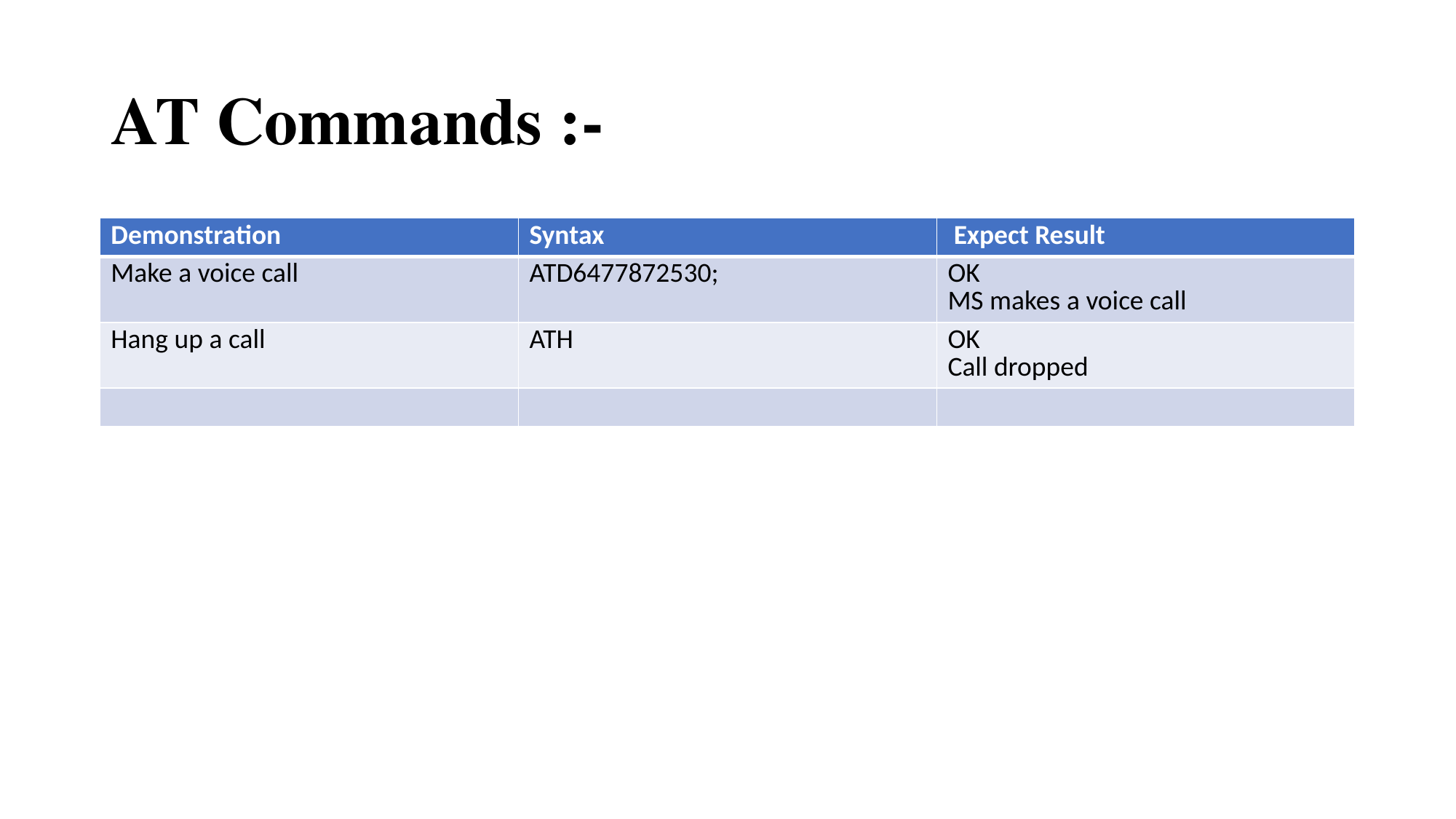

# AT Commands :-
| Demonstration ​ | Syntax​ | Expect Result ​ |
| --- | --- | --- |
| Make a voice call | ATD6477872530; | OK ​ MS makes a voice call |
| Hang up a call | ATH | OK Call dropped |
|  |  |  |